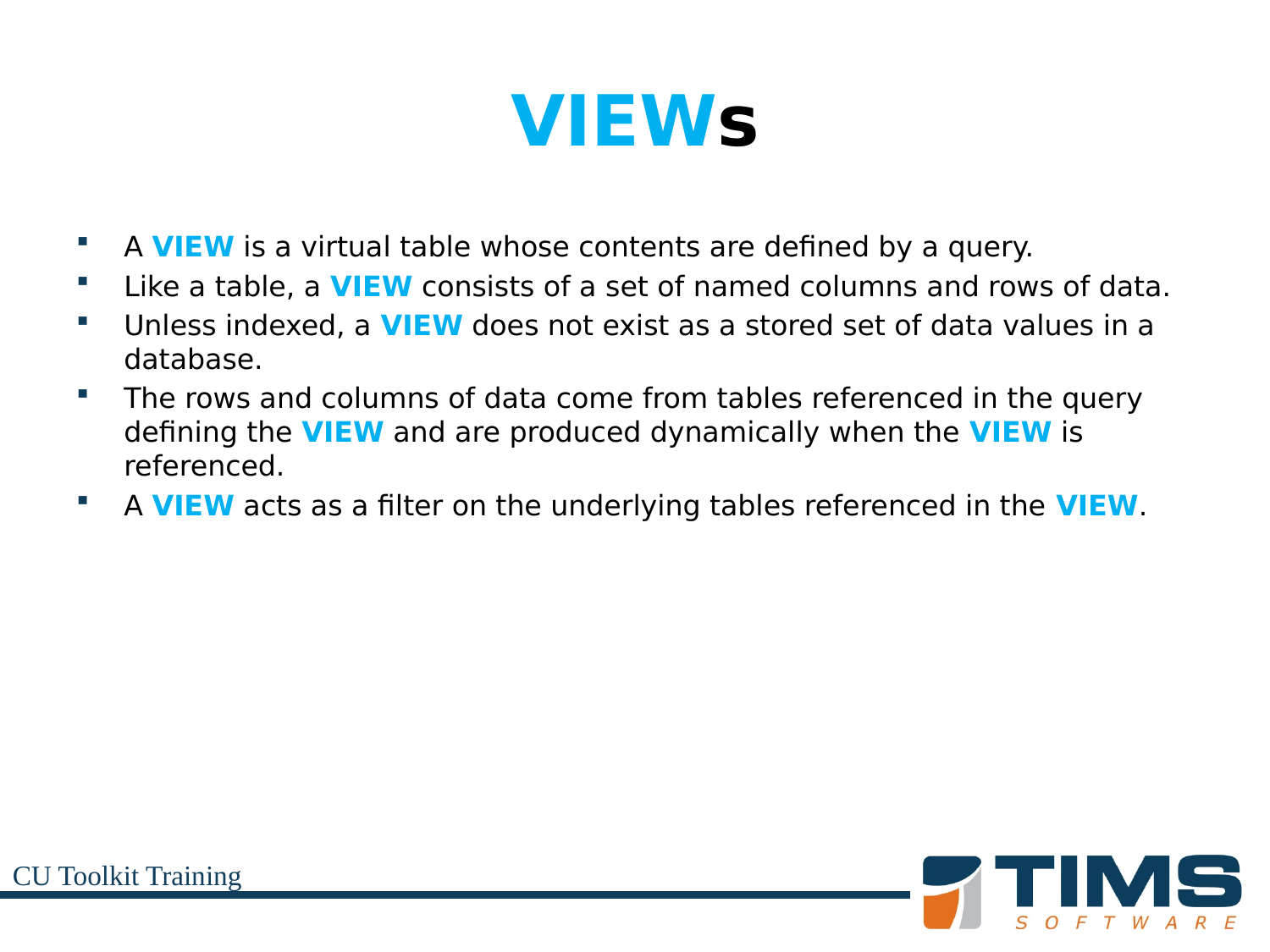

# VIEWs
A VIEW is a virtual table whose contents are defined by a query.
Like a table, a VIEW consists of a set of named columns and rows of data.
Unless indexed, a VIEW does not exist as a stored set of data values in a database.
The rows and columns of data come from tables referenced in the query defining the VIEW and are produced dynamically when the VIEW is referenced.
A VIEW acts as a filter on the underlying tables referenced in the VIEW.
CU Toolkit Training